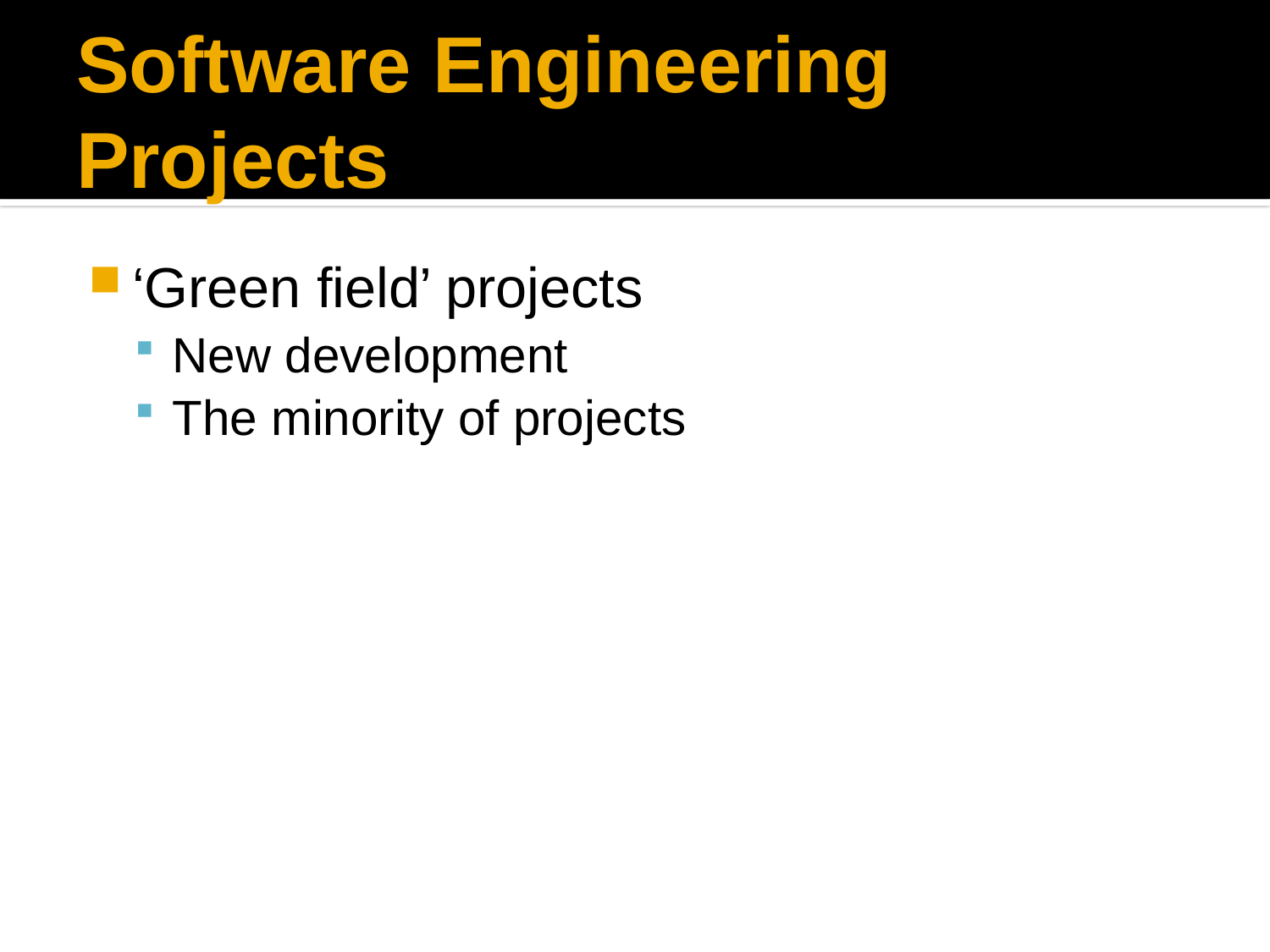

# Software Engineering Projects
‘Green field’ projects
New development
The minority of projects